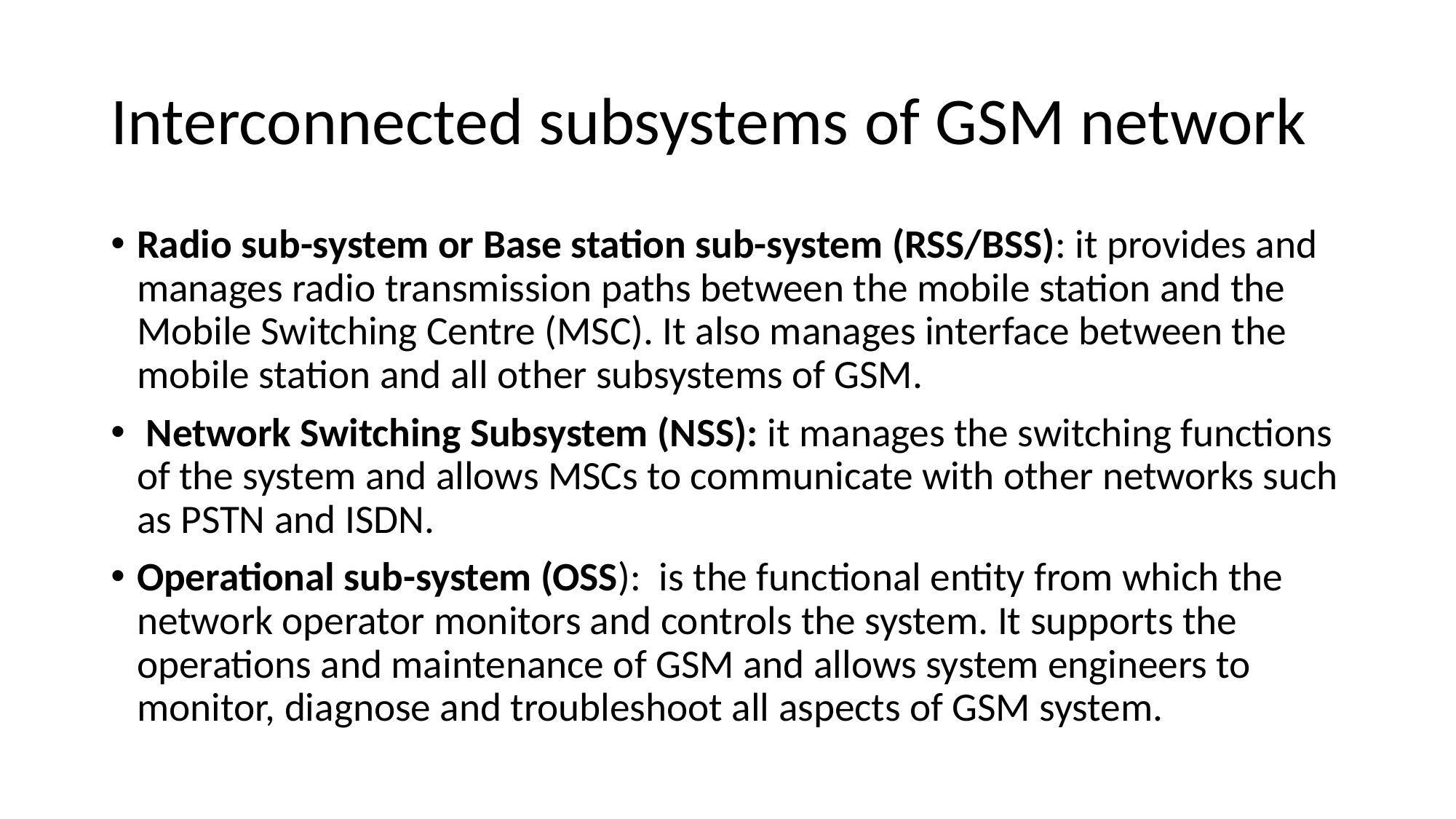

# Interconnected subsystems of GSM network
Radio sub-system or Base station sub-system (RSS/BSS): it provides and manages radio transmission paths between the mobile station and the Mobile Switching Centre (MSC). It also manages interface between the mobile station and all other subsystems of GSM.
 Network Switching Subsystem (NSS): it manages the switching functions of the system and allows MSCs to communicate with other networks such as PSTN and ISDN.
Operational sub-system (OSS):  is the functional entity from which the network operator monitors and controls the system. It supports the operations and maintenance of GSM and allows system engineers to monitor, diagnose and troubleshoot all aspects of GSM system.